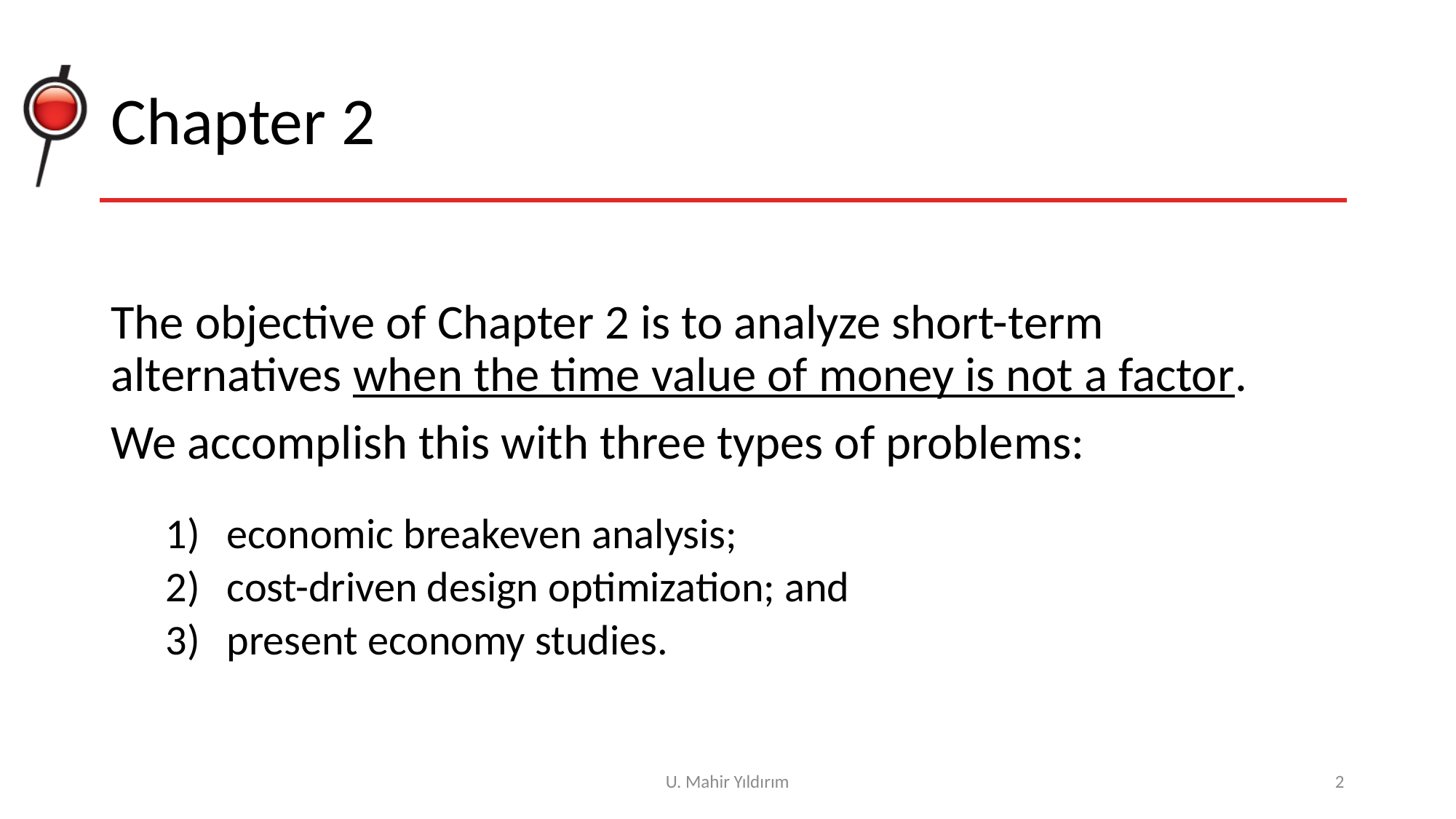

# Chapter 2

The objective of Chapter 2 is to analyze short-term alternatives when the time value of money is not a factor.
We accomplish this with three types of problems:

economic breakeven analysis;
cost-driven design optimization; and
present economy studies.
U. Mahir Yıldırım
2